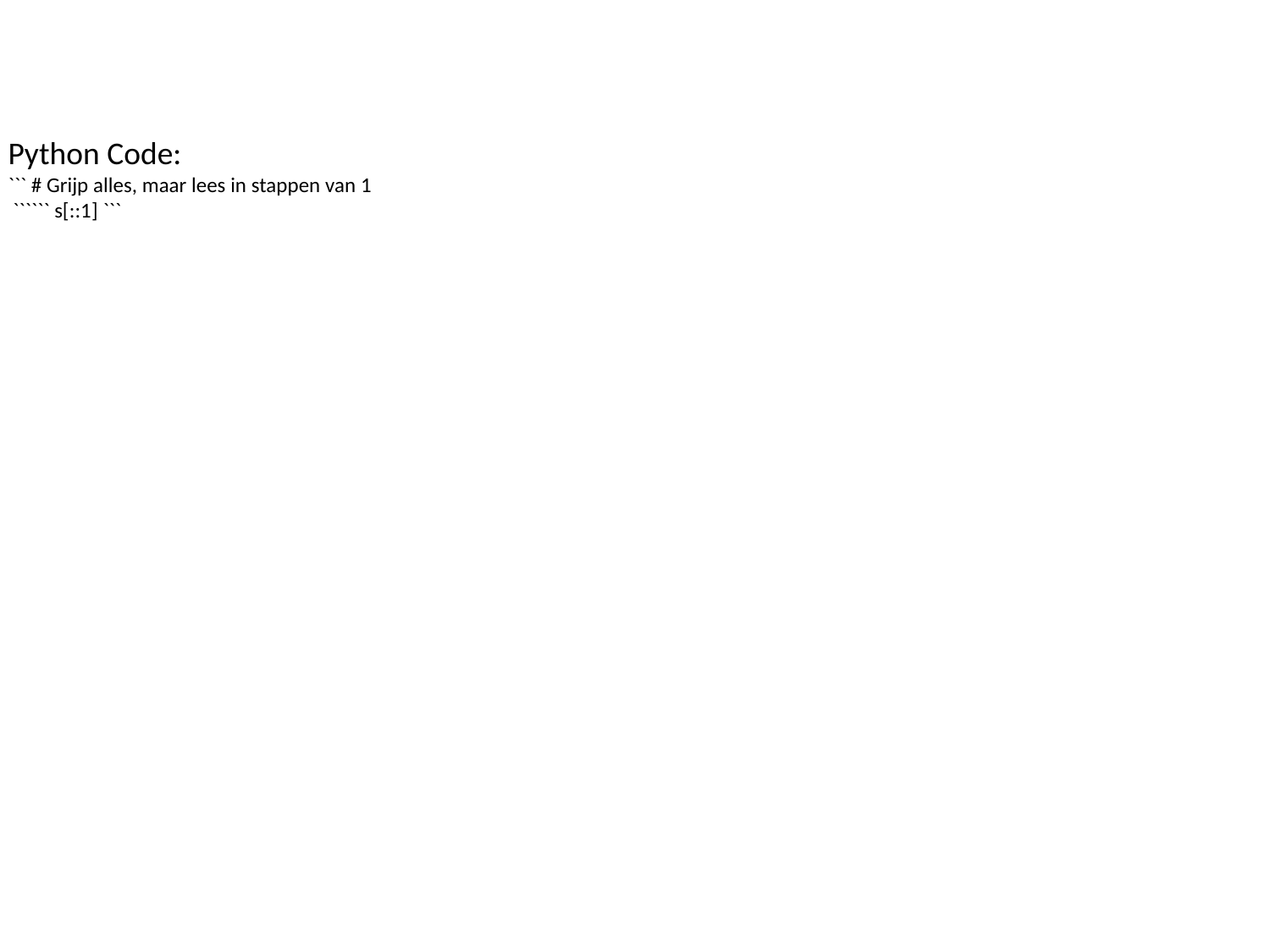

Python Code:
``` # Grijp alles, maar lees in stappen van 1
 `````` s[::1] ```